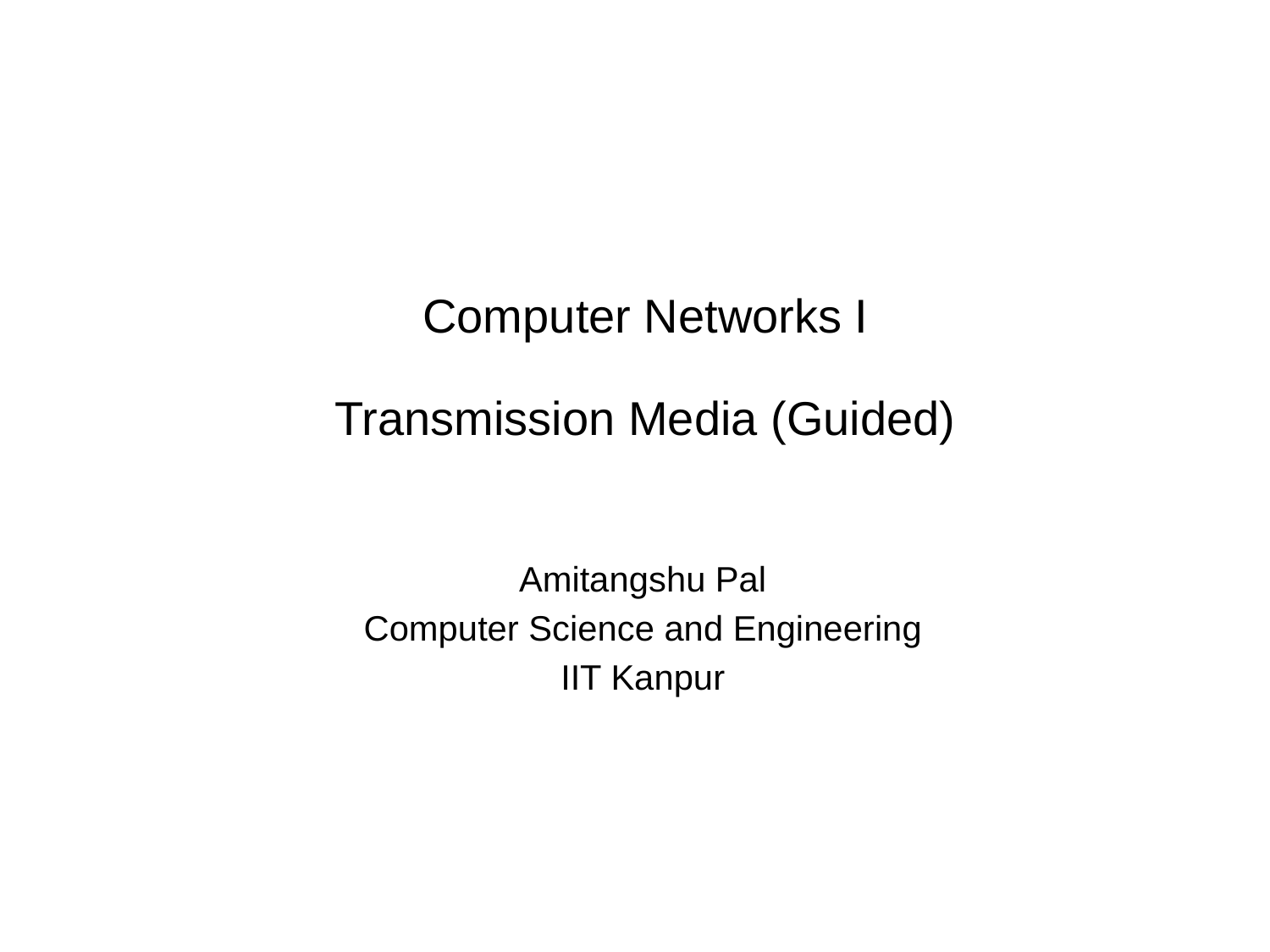

# Computer Networks I Transmission Media (Guided)
Amitangshu Pal
Computer Science and Engineering
IIT Kanpur